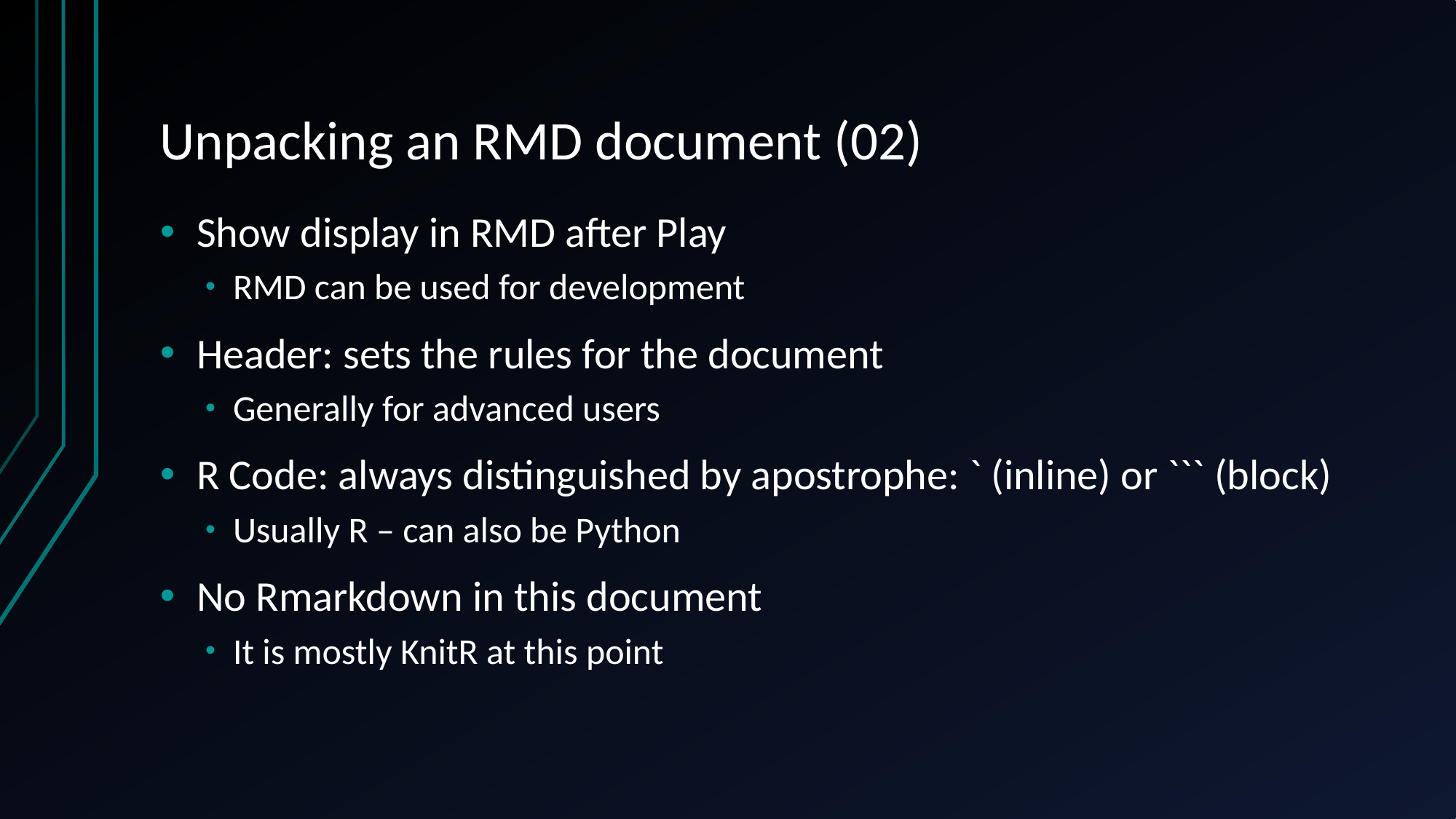

# Unpacking an RMD document (02)
Show display in RMD after Play
RMD can be used for development
Header: sets the rules for the document
Generally for advanced users
R Code: always distinguished by apostrophe: ` (inline) or ``` (block)
Usually R – can also be Python
No Rmarkdown in this document
It is mostly KnitR at this point